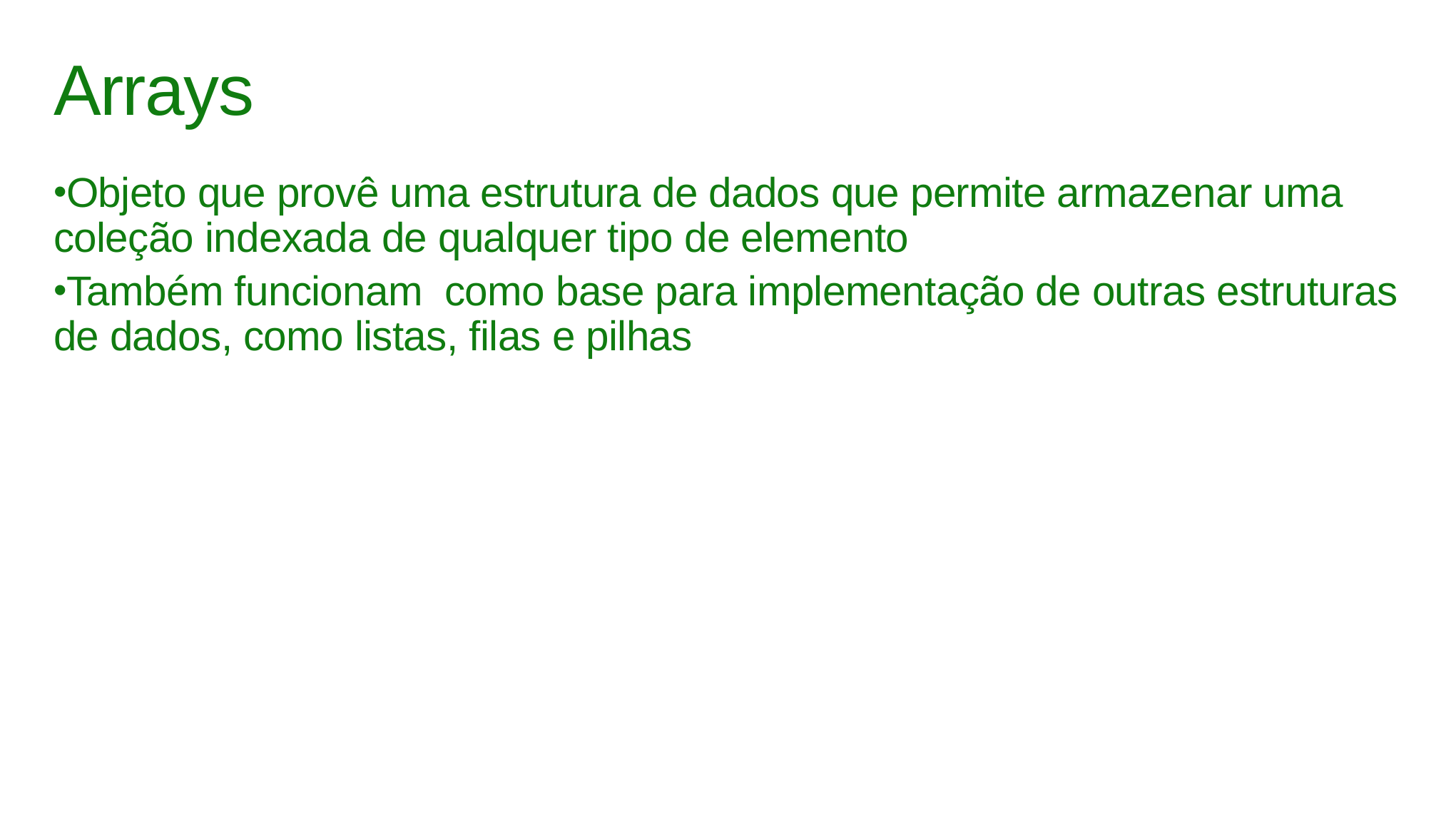

# Arrays
Objeto que provê uma estrutura de dados que permite armazenar uma coleção indexada de qualquer tipo de elemento
Também funcionam  como base para implementação de outras estruturas de dados, como listas, filas e pilhas